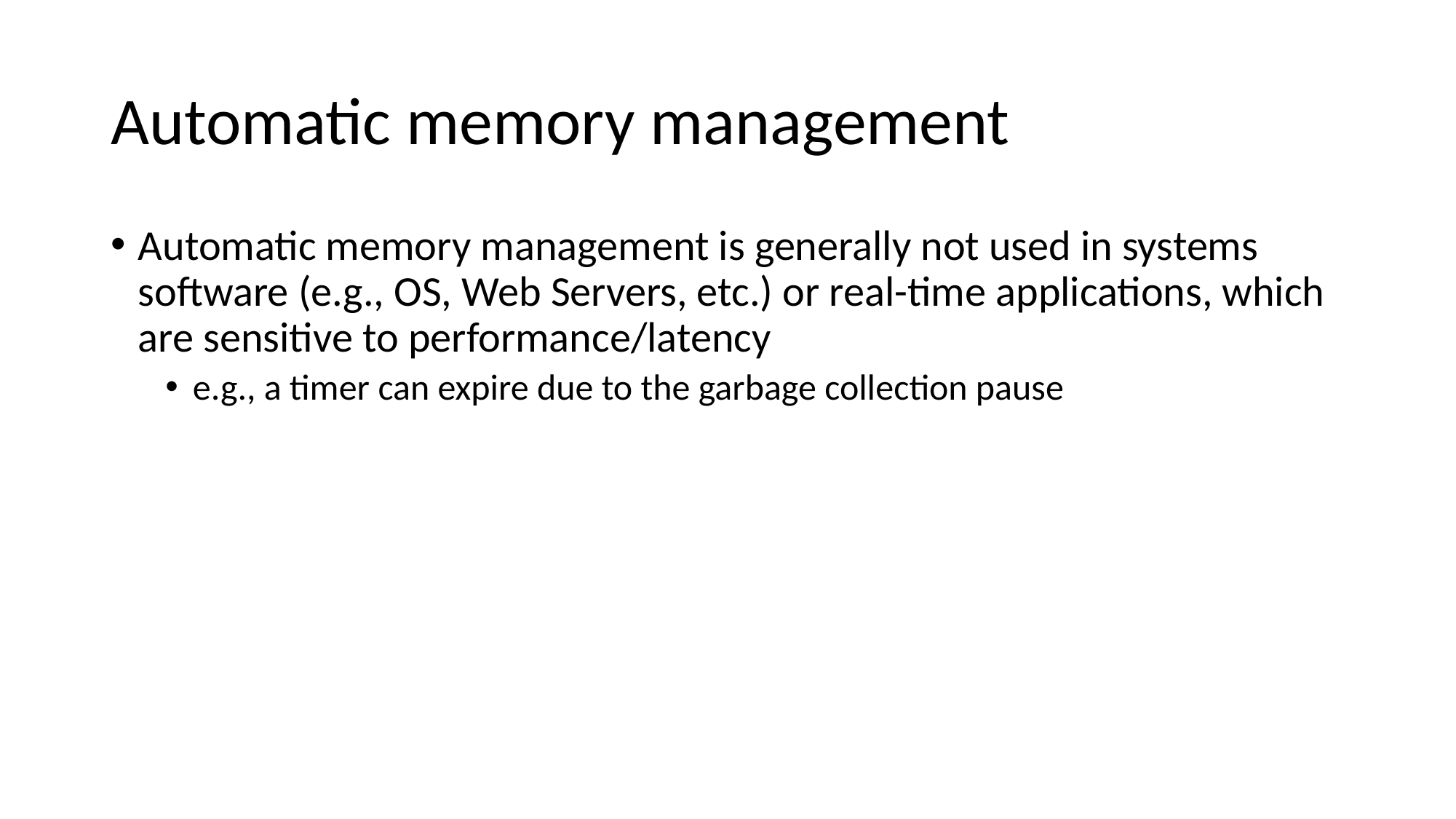

# Automatic memory management
Automatic memory management is generally not used in systems software (e.g., OS, Web Servers, etc.) or real-time applications, which are sensitive to performance/latency
e.g., a timer can expire due to the garbage collection pause